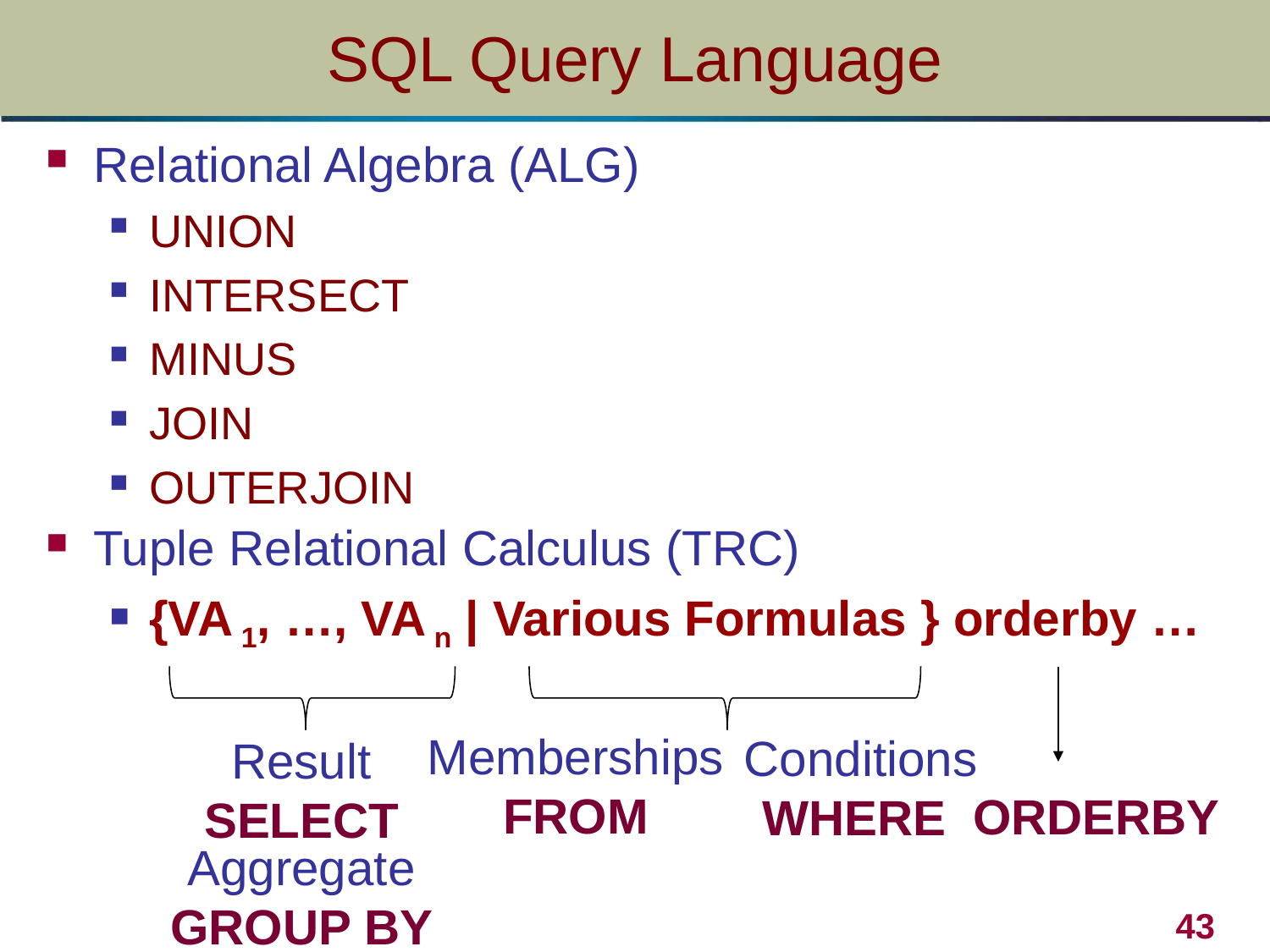

# SQL Query Language
Relational Algebra (ALG)
UNION
INTERSECT
MINUS
JOIN
OUTERJOIN
Tuple Relational Calculus (TRC)
{VA 1, …, VA n | Various Formulas } orderby …

Memberships
FROM
Conditions
WHERE
Result
SELECT
ORDERBY
Aggregate
GROUP BY
43